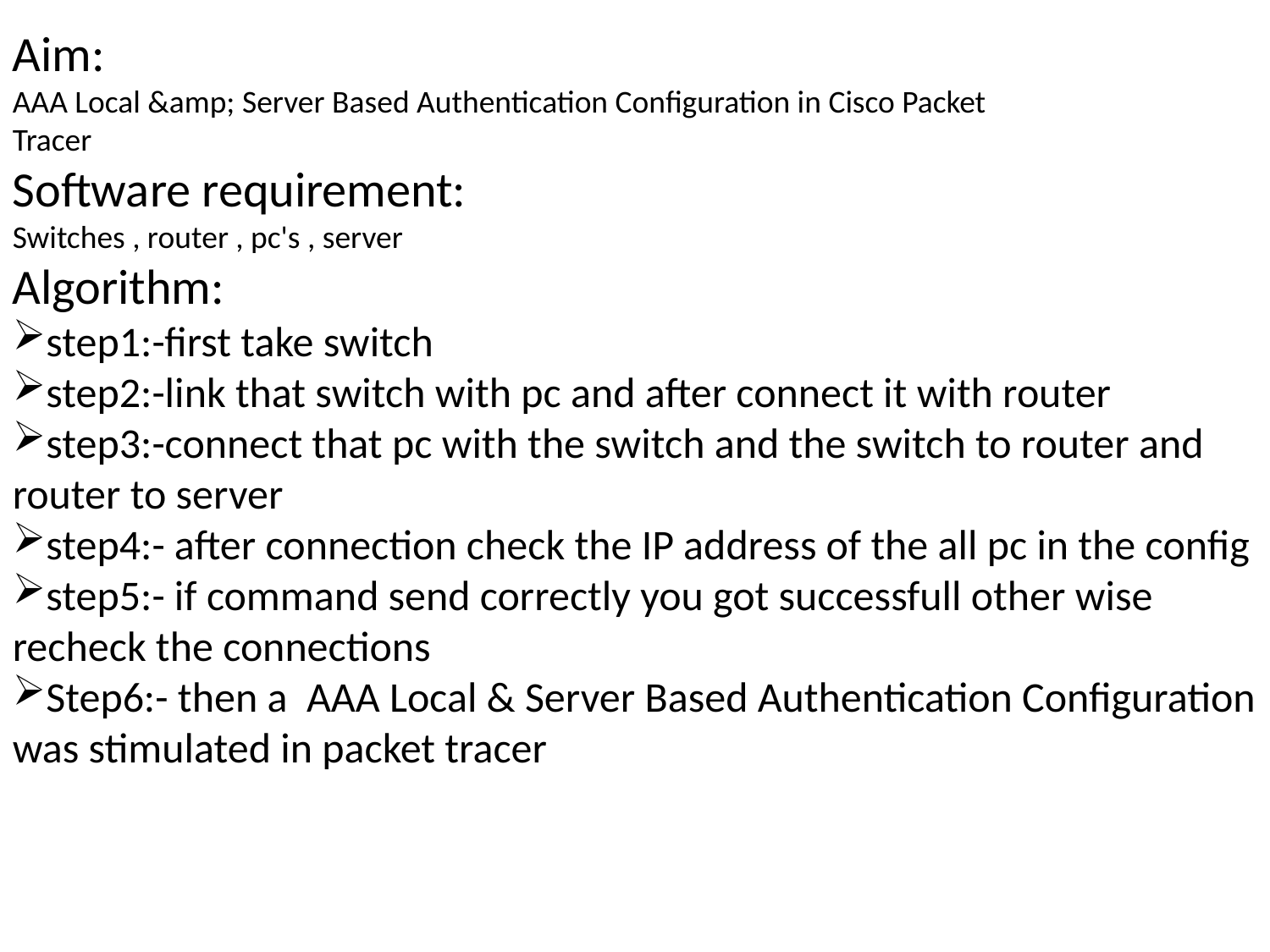

Aim:
AAA Local &amp; Server Based Authentication Configuration in Cisco Packet
Tracer
Software requirement:
Switches , router , pc's , server
Algorithm:
step1:-first take switch
step2:-link that switch with pc and after connect it with router
step3:-connect that pc with the switch and the switch to router and router to server
step4:- after connection check the IP address of the all pc in the config
step5:- if command send correctly you got successfull other wise recheck the connections
Step6:- then a  AAA Local & Server Based Authentication Configuration was stimulated in packet tracer